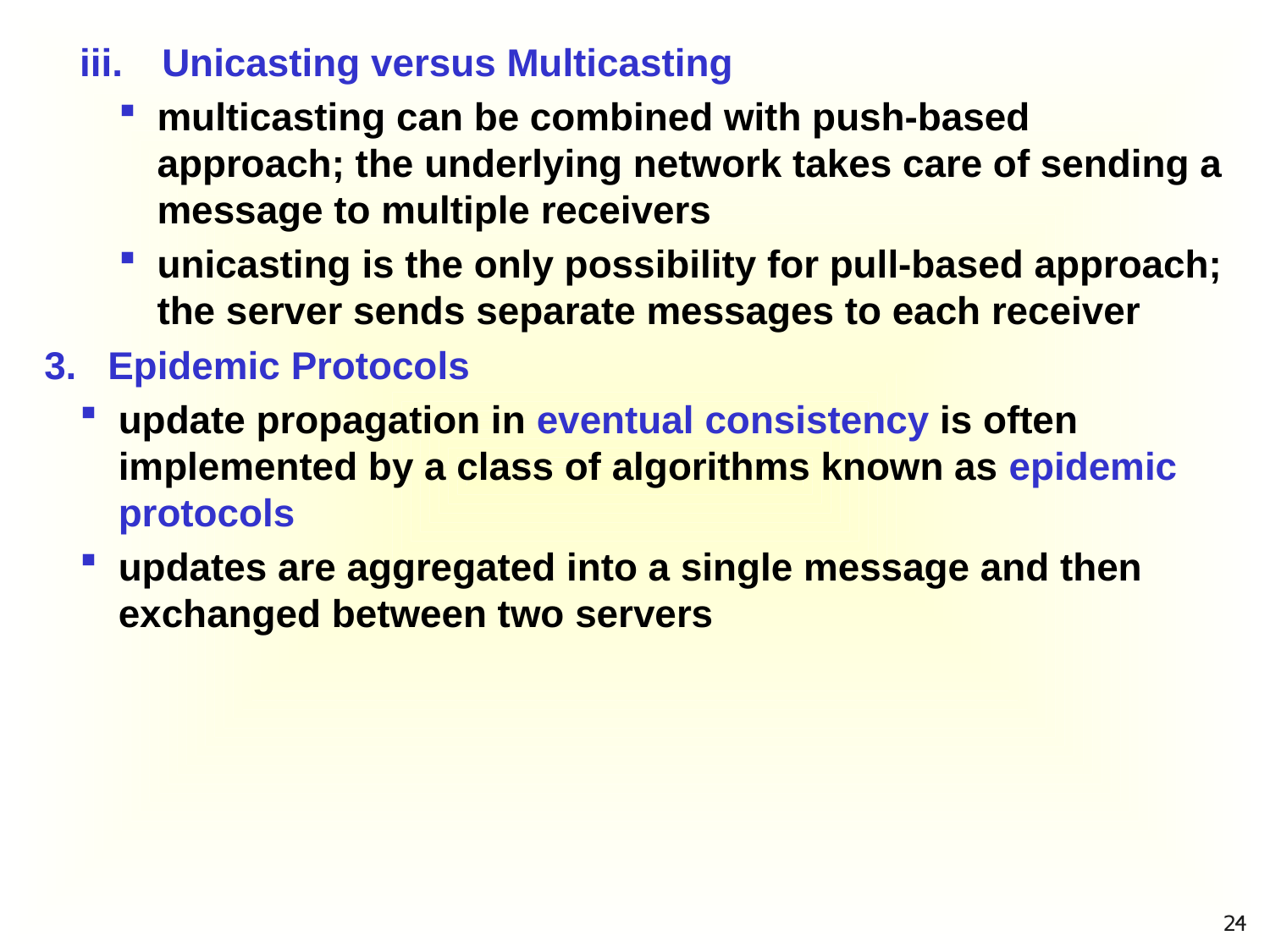

Unicasting versus Multicasting
multicasting can be combined with push-based approach; the underlying network takes care of sending a message to multiple receivers
unicasting is the only possibility for pull-based approach; the server sends separate messages to each receiver
Epidemic Protocols
update propagation in eventual consistency is often implemented by a class of algorithms known as epidemic protocols
updates are aggregated into a single message and then exchanged between two servers
24